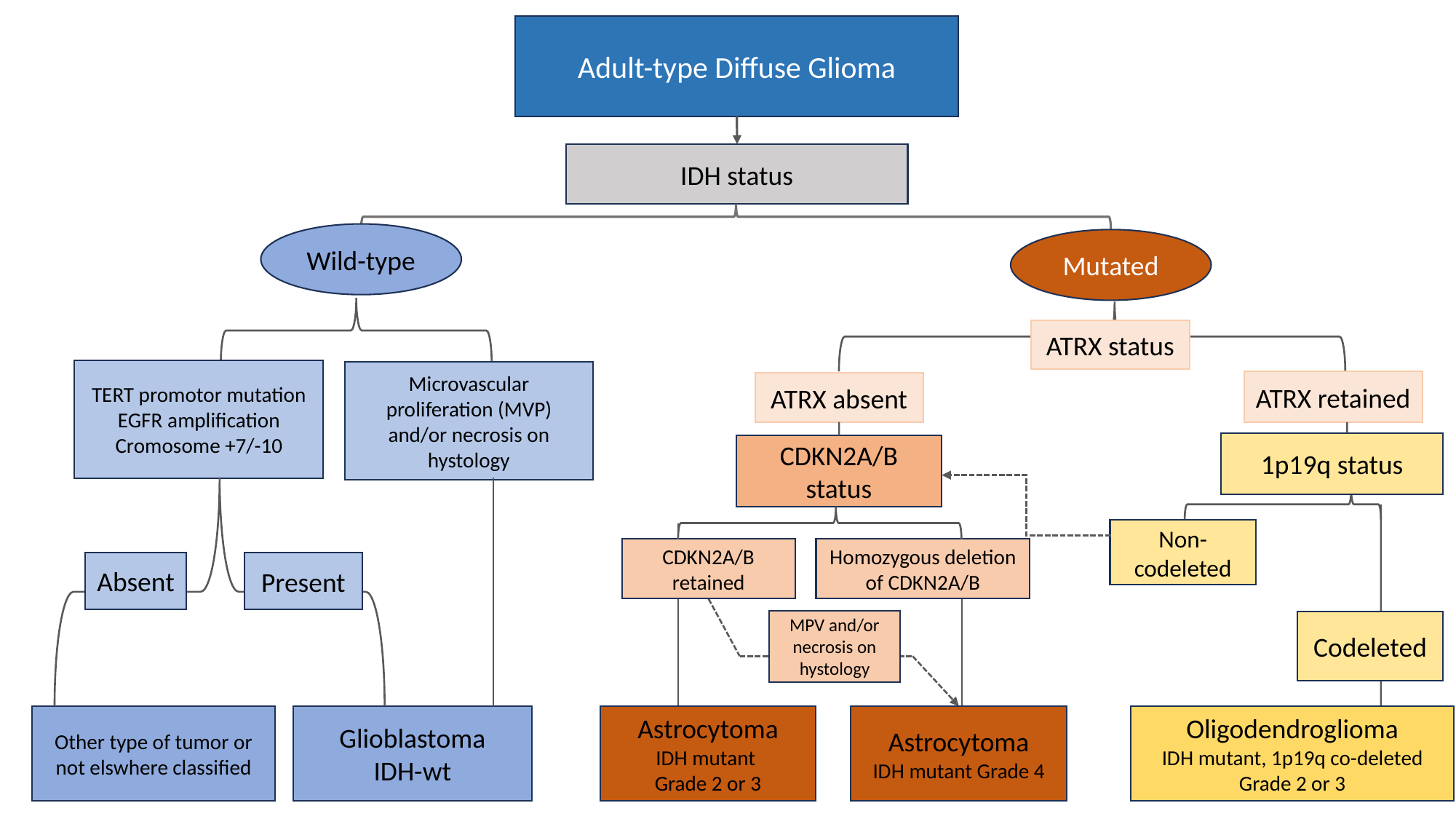

Adult-type Diffuse Glioma

IDH status

Wild-type
Mutated
ATRX status
TERT promotor mutation
EGFR amplification
Cromosome +7/-10
Microvascular proliferation (MVP) and/or necrosis on hystology
ATRX retained
ATRX absent

1p19q status
CDKN2A/B status
Non-codeleted
Homozygous deletion of CDKN2A/B
CDKN2A/B retained
Absent
Present
MPV and/or necrosis on hystology
Codeleted
Astrocytoma
IDH mutant Grade 4
Glioblastoma
IDH-wt
Astrocytoma
IDH mutant
Grade 2 or 3
Other type of tumor or not elswhere classified
Oligodendroglioma
IDH mutant, 1p19q co-deleted Grade 2 or 3